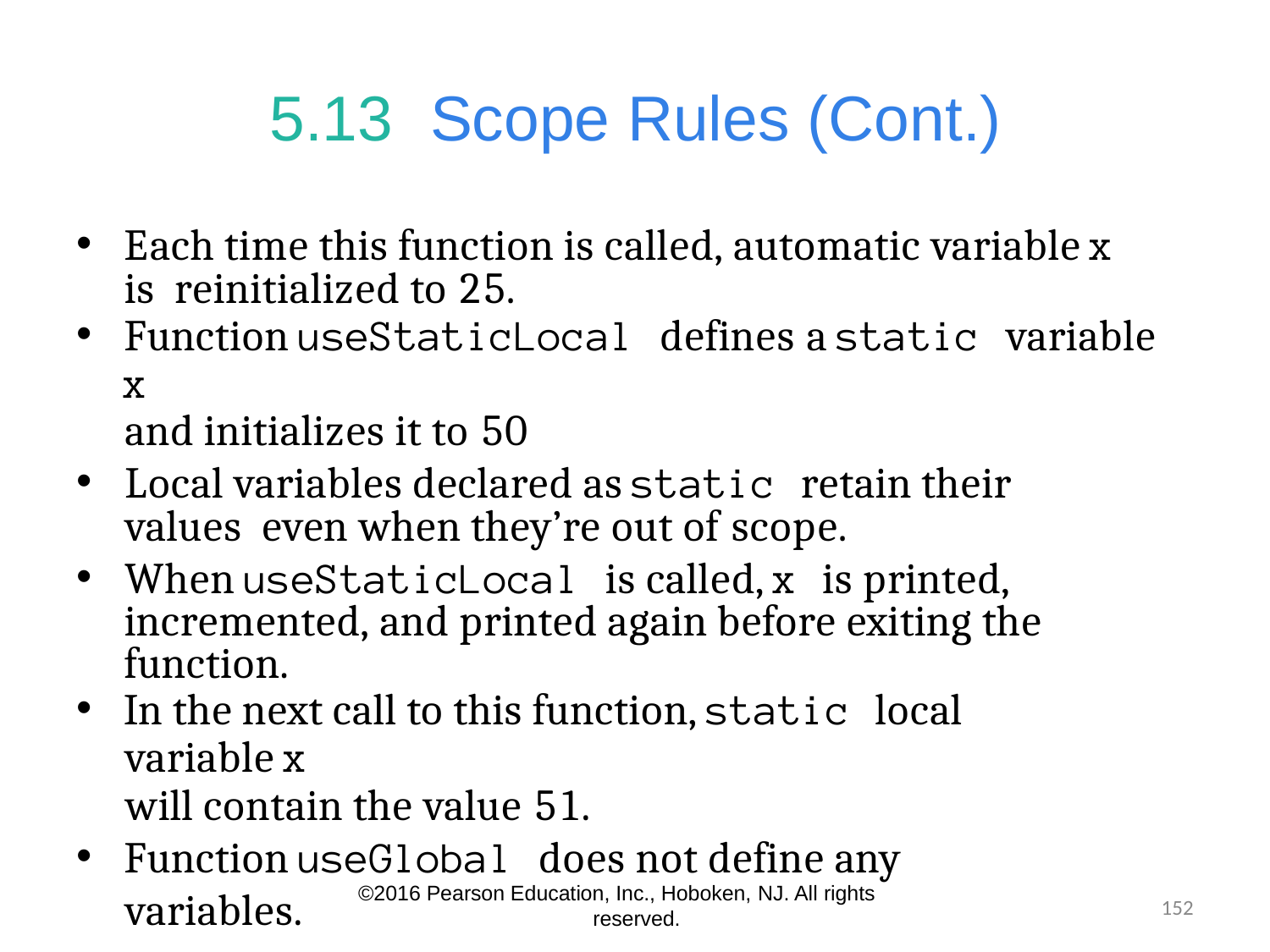

# 5.13	Scope Rules (Cont.)
Each time this function is called, automatic variable x is  reinitialized to 25.
Function useStaticLocal defines a static variable x
and initializes it to 50
Local variables declared as static retain their values  even when they’re out of scope.
When useStaticLocal is called, x is printed,  incremented, and printed again before exiting the  function.
In the next call to this function, static local variable x
will contain the value 51.
Function useGlobal does not define any variables.
©2016 Pearson Education, Inc., Hoboken, NJ. All rights  reserved.
152